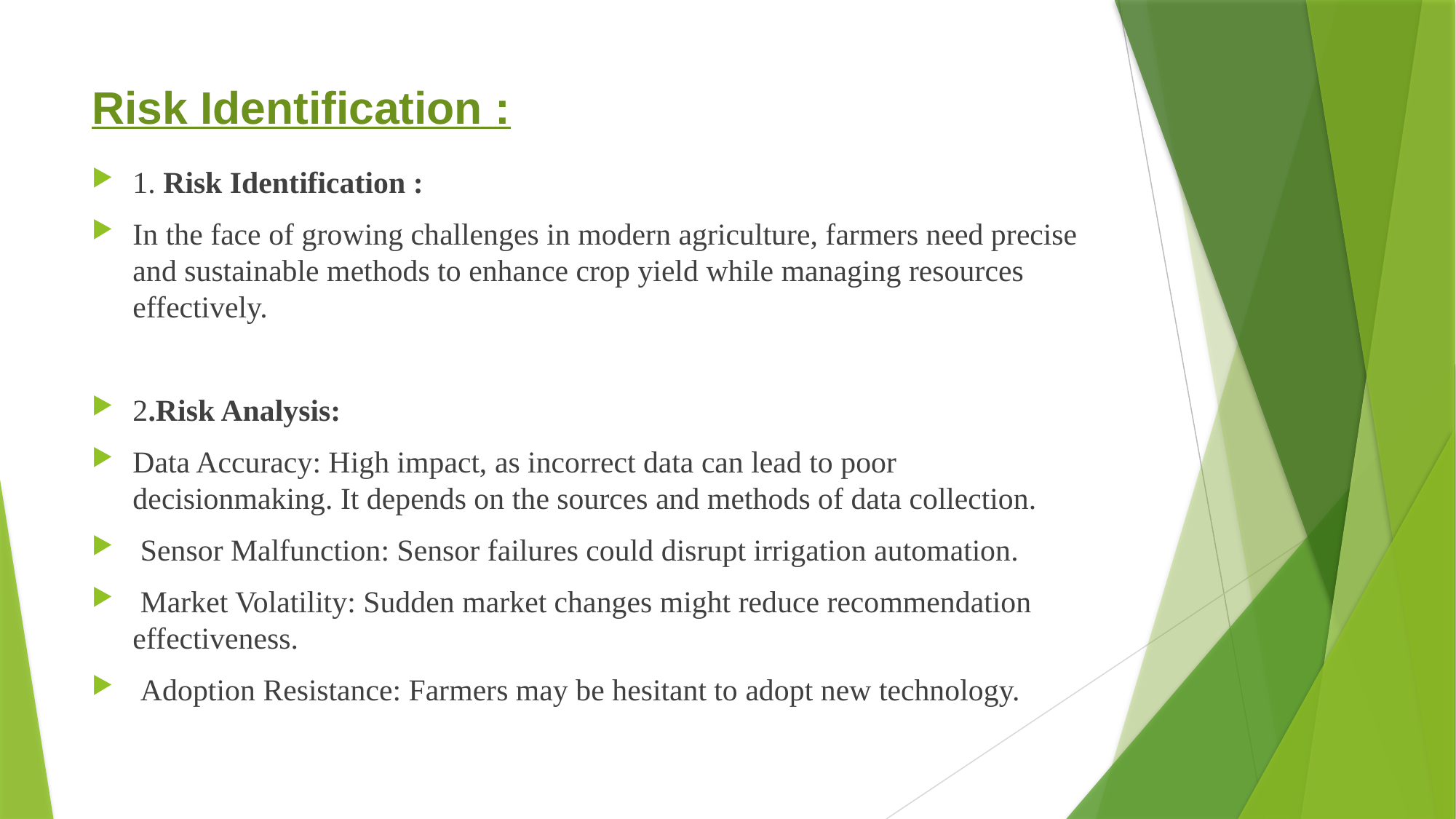

# Risk Identification :
1. Risk Identification :
In the face of growing challenges in modern agriculture, farmers need precise and sustainable methods to enhance crop yield while managing resources effectively.

2.Risk Analysis:
Data Accuracy: High impact, as incorrect data can lead to poor decisionmaking. It depends on the sources and methods of data collection.
 Sensor Malfunction: Sensor failures could disrupt irrigation automation.
 Market Volatility: Sudden market changes might reduce recommendation effectiveness.
 Adoption Resistance: Farmers may be hesitant to adopt new technology.